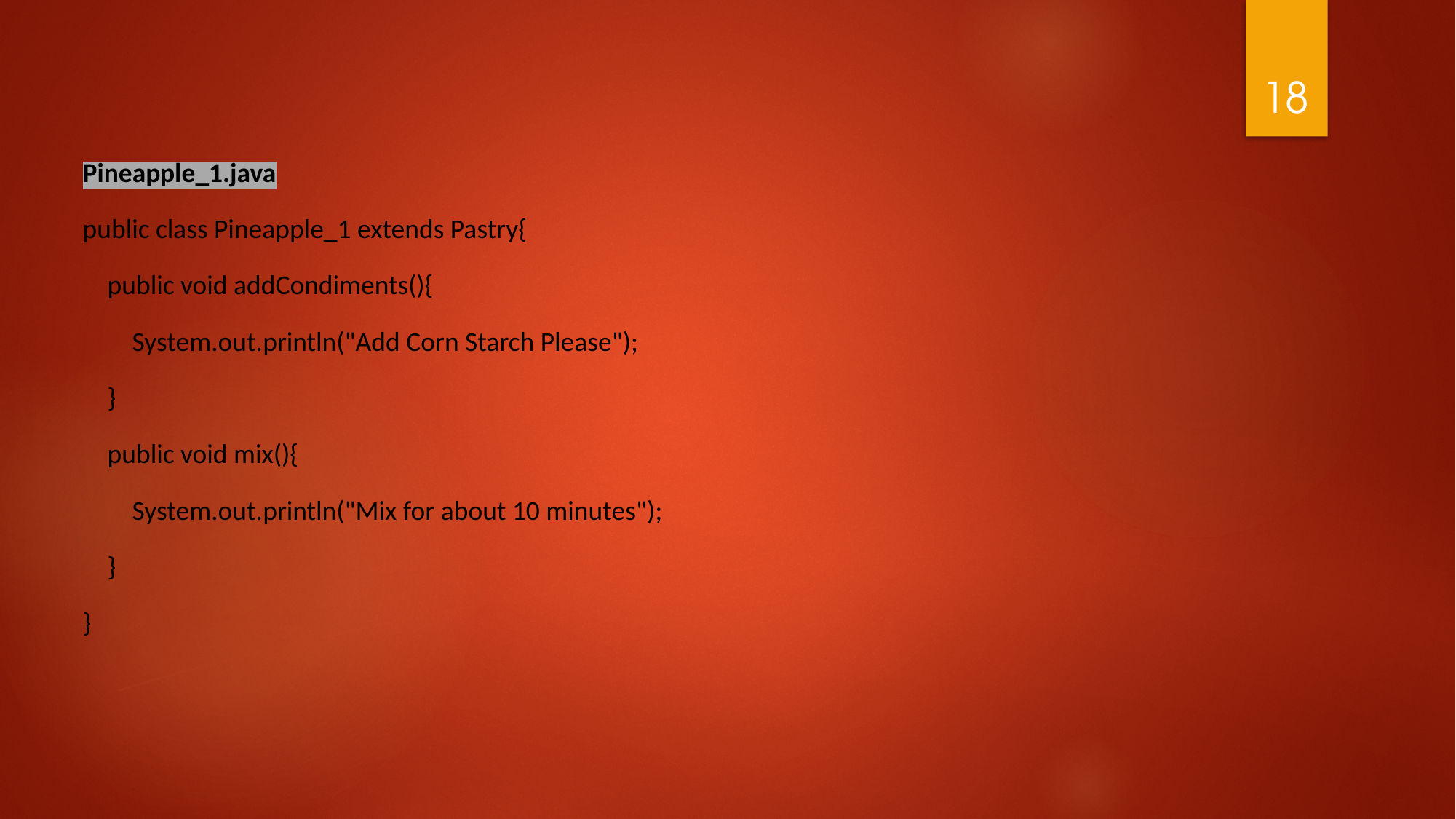

18
Pineapple_1.java
public class Pineapple_1 extends Pastry{
    public void addCondiments(){
        System.out.println("Add Corn Starch Please");
    }
    public void mix(){
        System.out.println("Mix for about 10 minutes");
    }
}